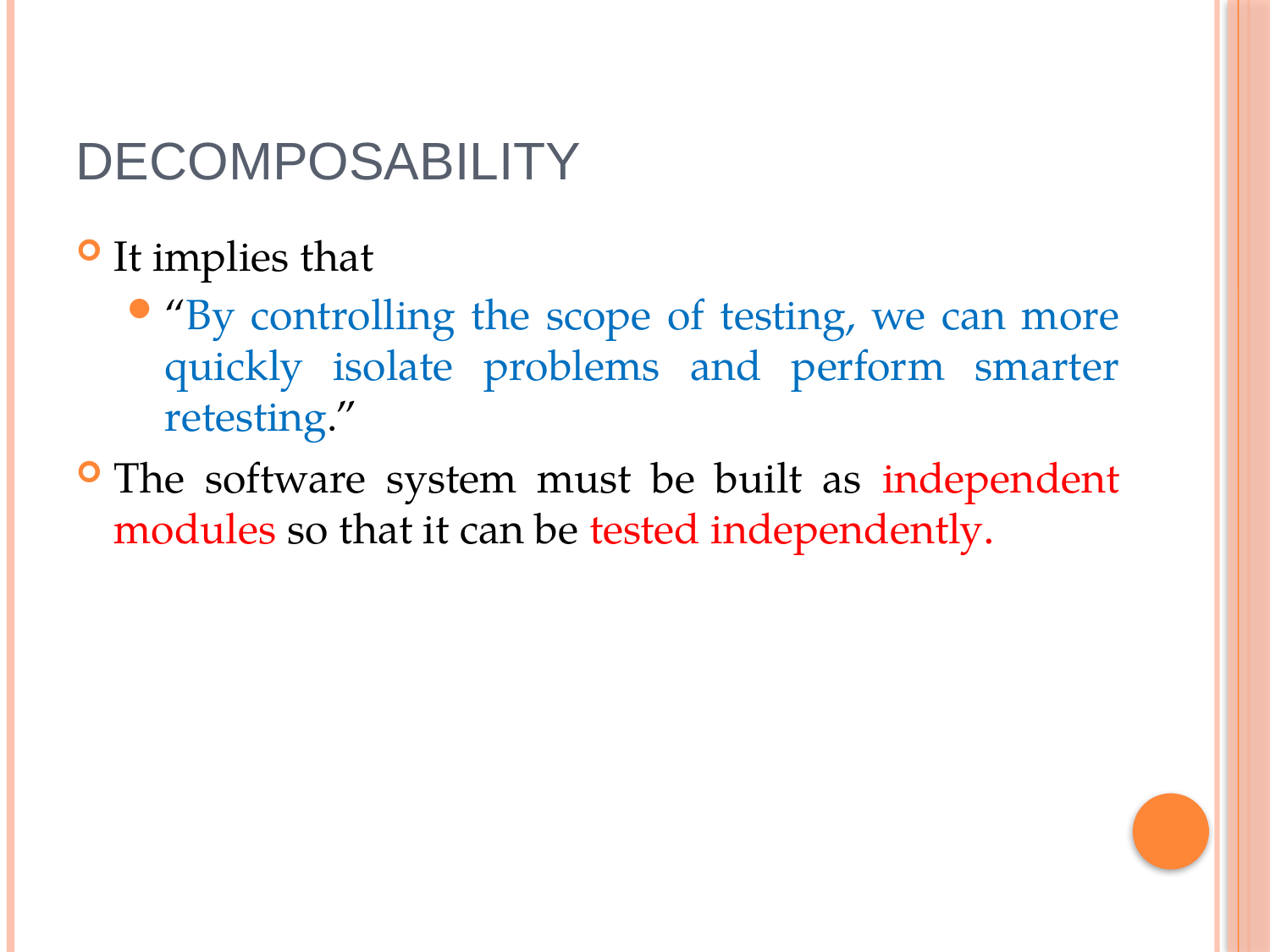

# Decomposability
It implies that
“By controlling the scope of testing, we can more quickly isolate problems and perform smarter retesting.”
The software system must be built as independent modules so that it can be tested independently.